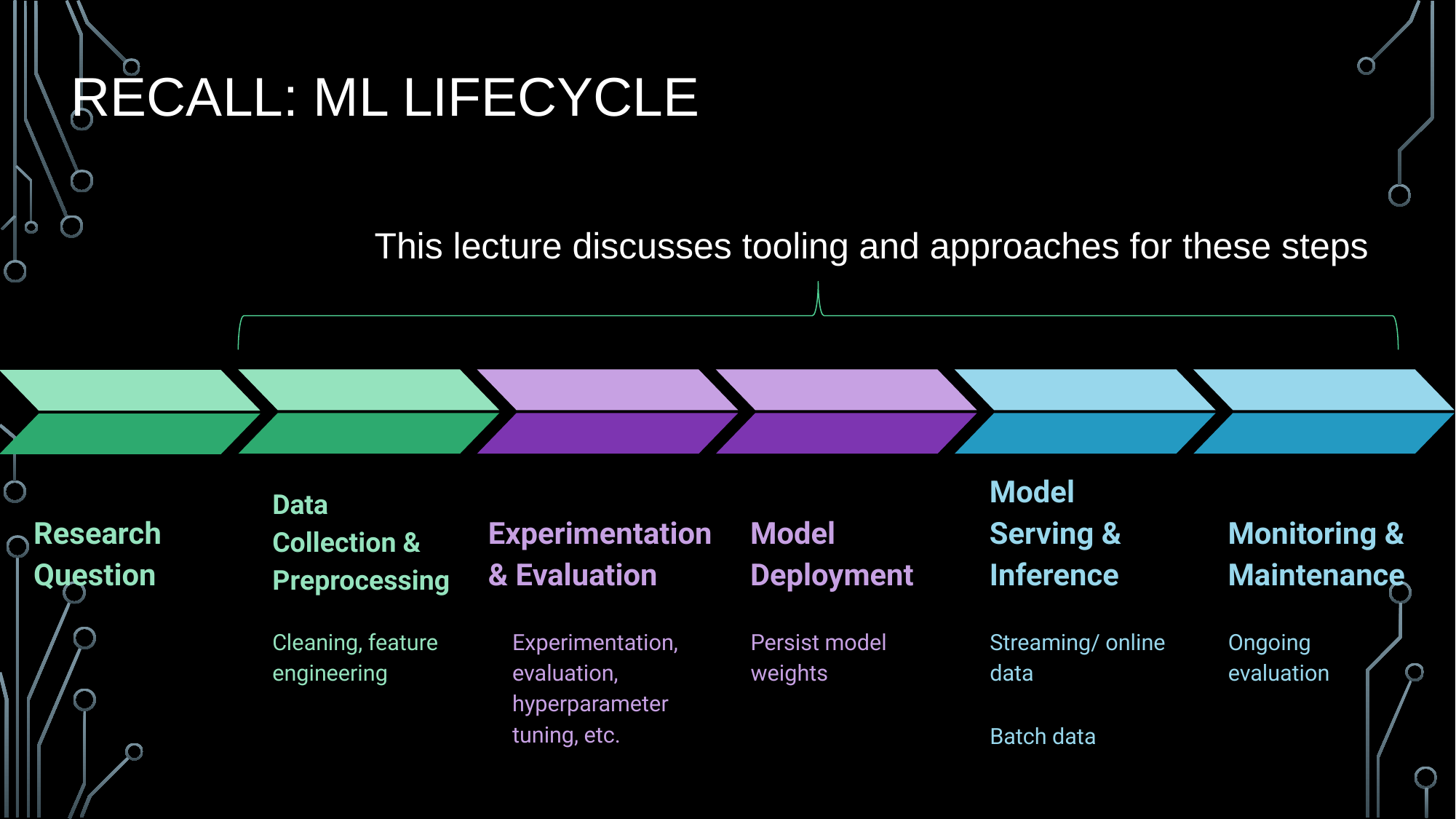

# Recall: ML Lifecycle
This lecture discusses tooling and approaches for these steps

Model Deployment
Persist model weights

Data Collection & Preprocessing
Cleaning, feature engineering

Experimentation & Evaluation
Experimentation, evaluation, hyperparameter tuning, etc.

Model Serving & Inference
Streaming/ online data
Batch data

Monitoring & Maintenance
Ongoing evaluation

Research Question